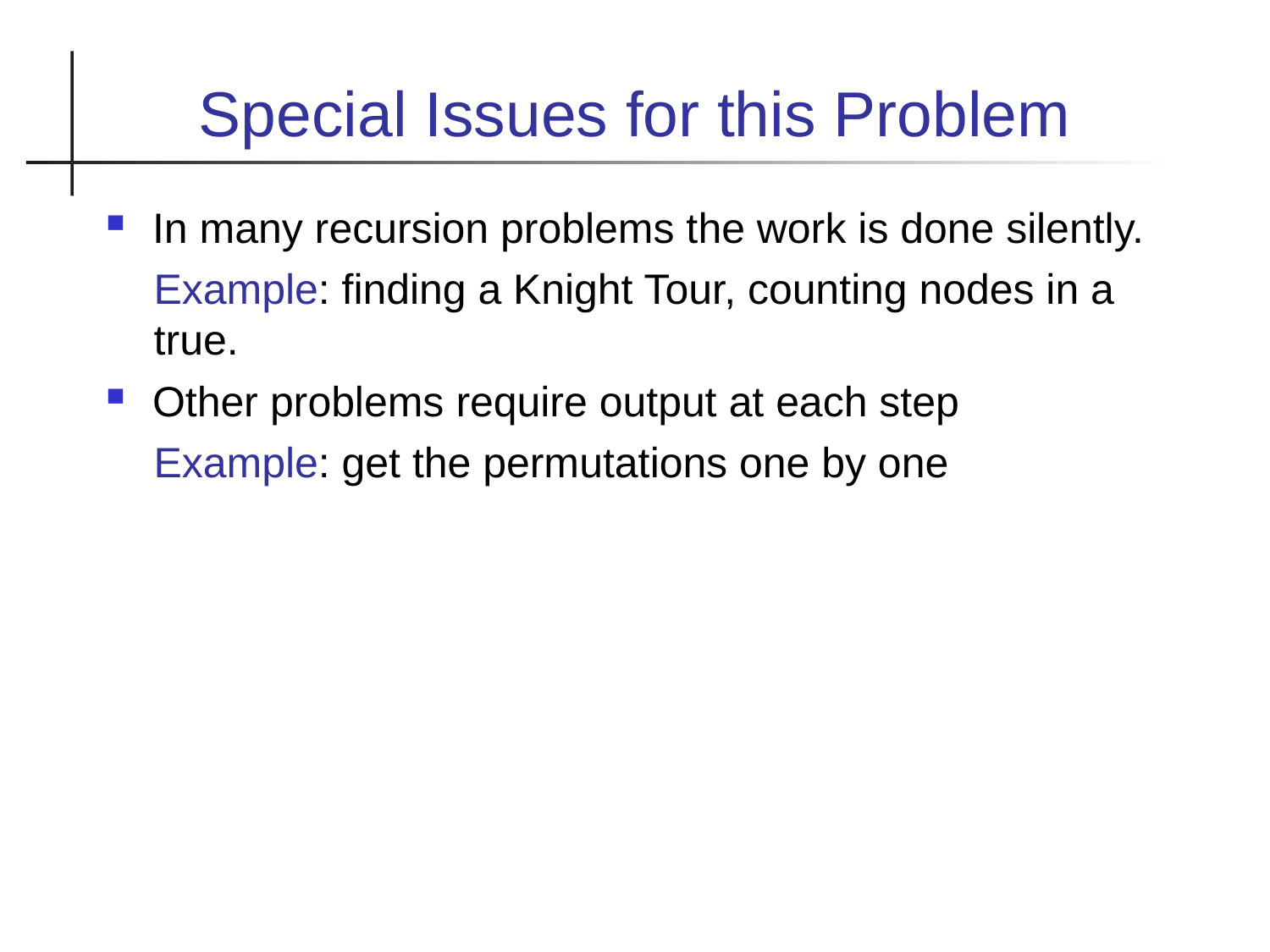

Special Issues for this Problem
In many recursion problems the work is done silently.
	Example: finding a Knight Tour, counting nodes in a true.
Other problems require output at each step
	Example: get the permutations one by one